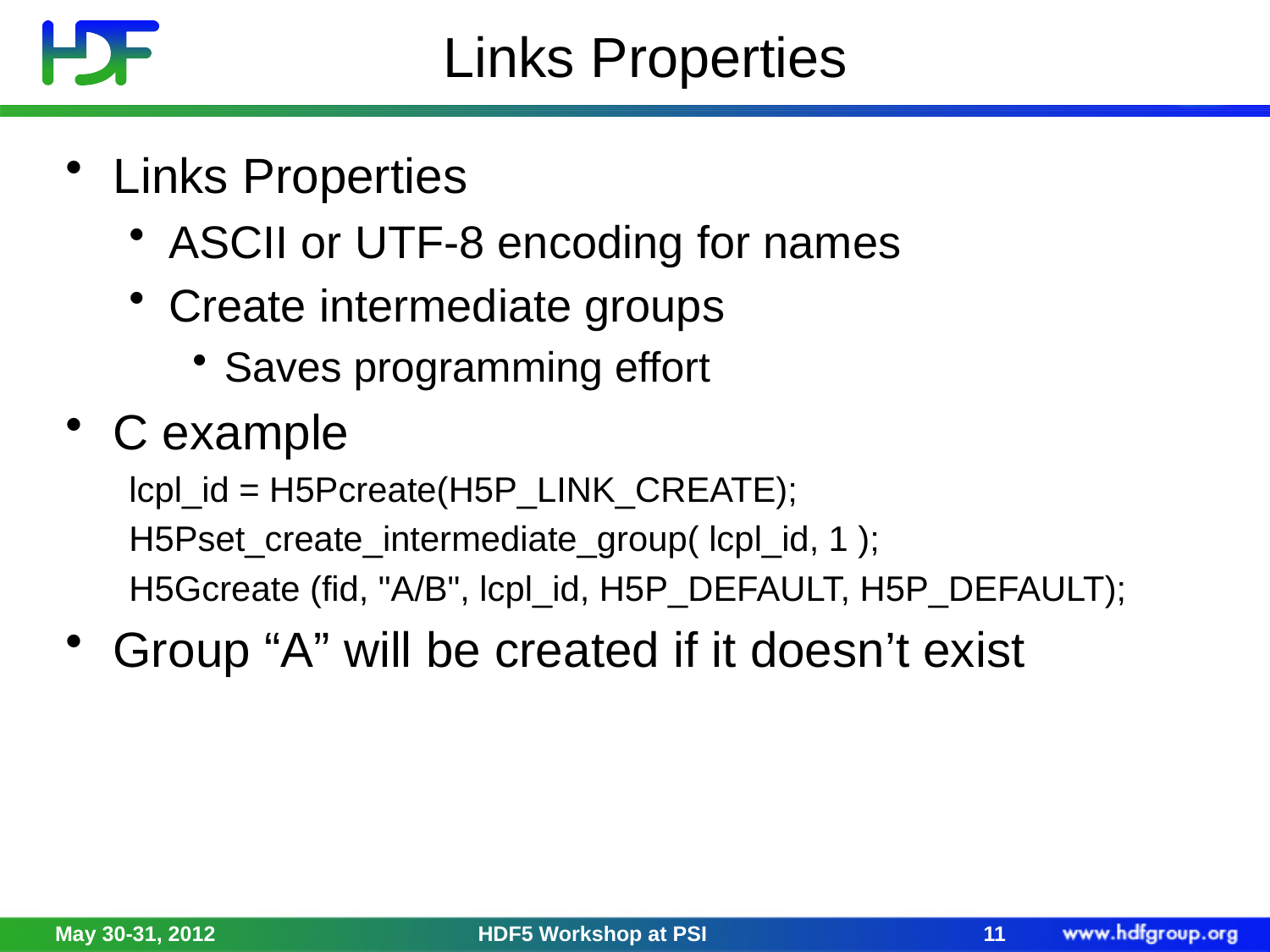

# Links Properties
Links Properties
ASCII or UTF-8 encoding for names
Create intermediate groups
Saves programming effort
C example
lcpl_id = H5Pcreate(H5P_LINK_CREATE);
H5Pset_create_intermediate_group( lcpl_id, 1 );
H5Gcreate (fid, "A/B", lcpl_id, H5P_DEFAULT, H5P_DEFAULT);
Group “A” will be created if it doesn’t exist

May 30-31, 2012
HDF5 Workshop at PSI
11